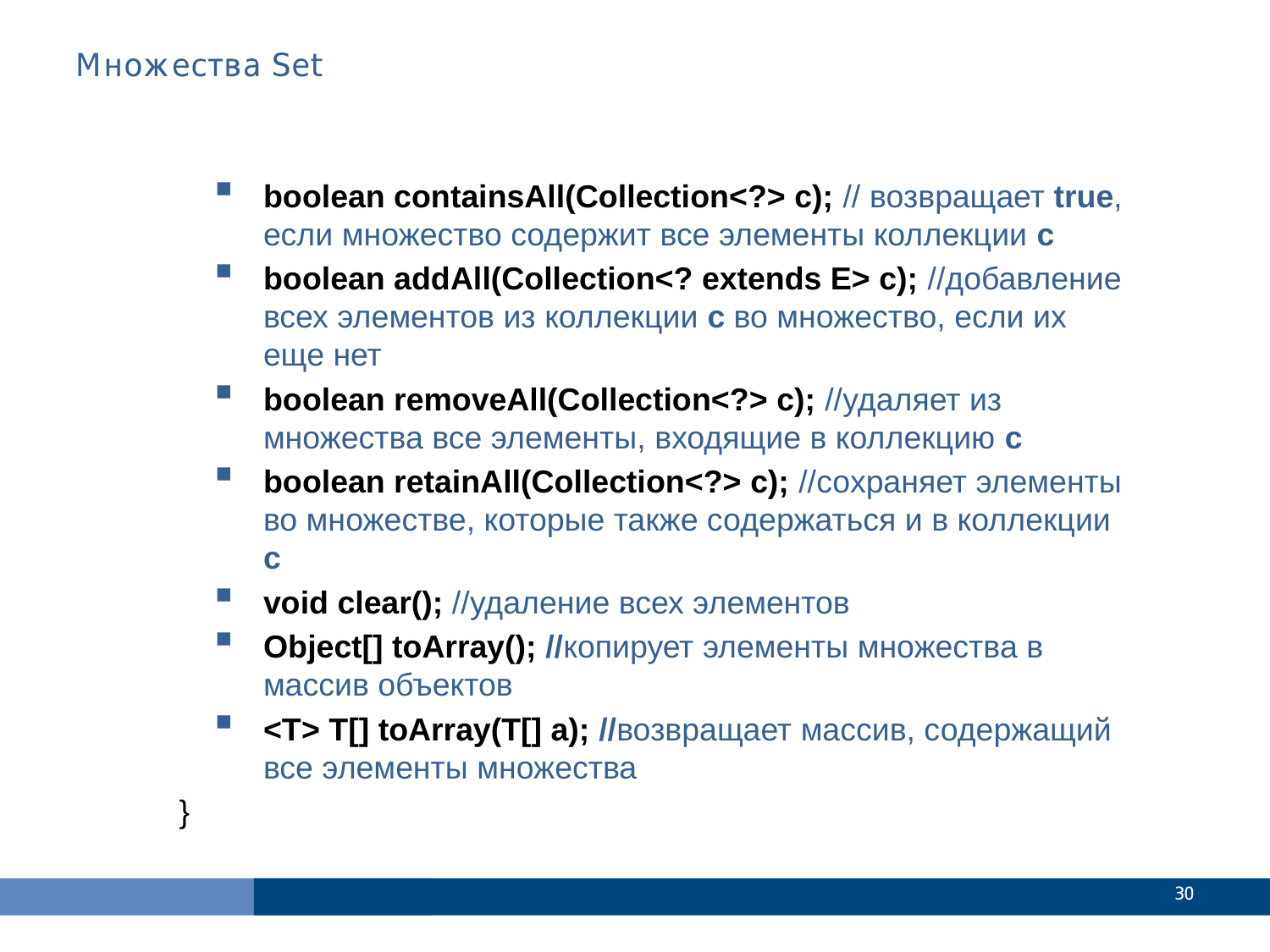

Множества Set
boolean containsAll(Collection<?> c); // возвращает true, если множество содержит все элементы коллекции с
boolean addAll(Collection<? extends E> c); //добавление всех элементов из коллекции c во множество, если их еще нет
boolean removeAll(Collection<?> c); //удаляет из множества все элементы, входящие в коллекцию c
boolean retainAll(Collection<?> c); //сохраняет элементы во множестве, которые также содержаться и в коллекции с
void clear(); //удаление всех элементов
Object[] toArray(); //копирует элементы множества в массив объектов
<T> T[] toArray(T[] a); //возвращает массив, содержащий все элементы множества
	}

30